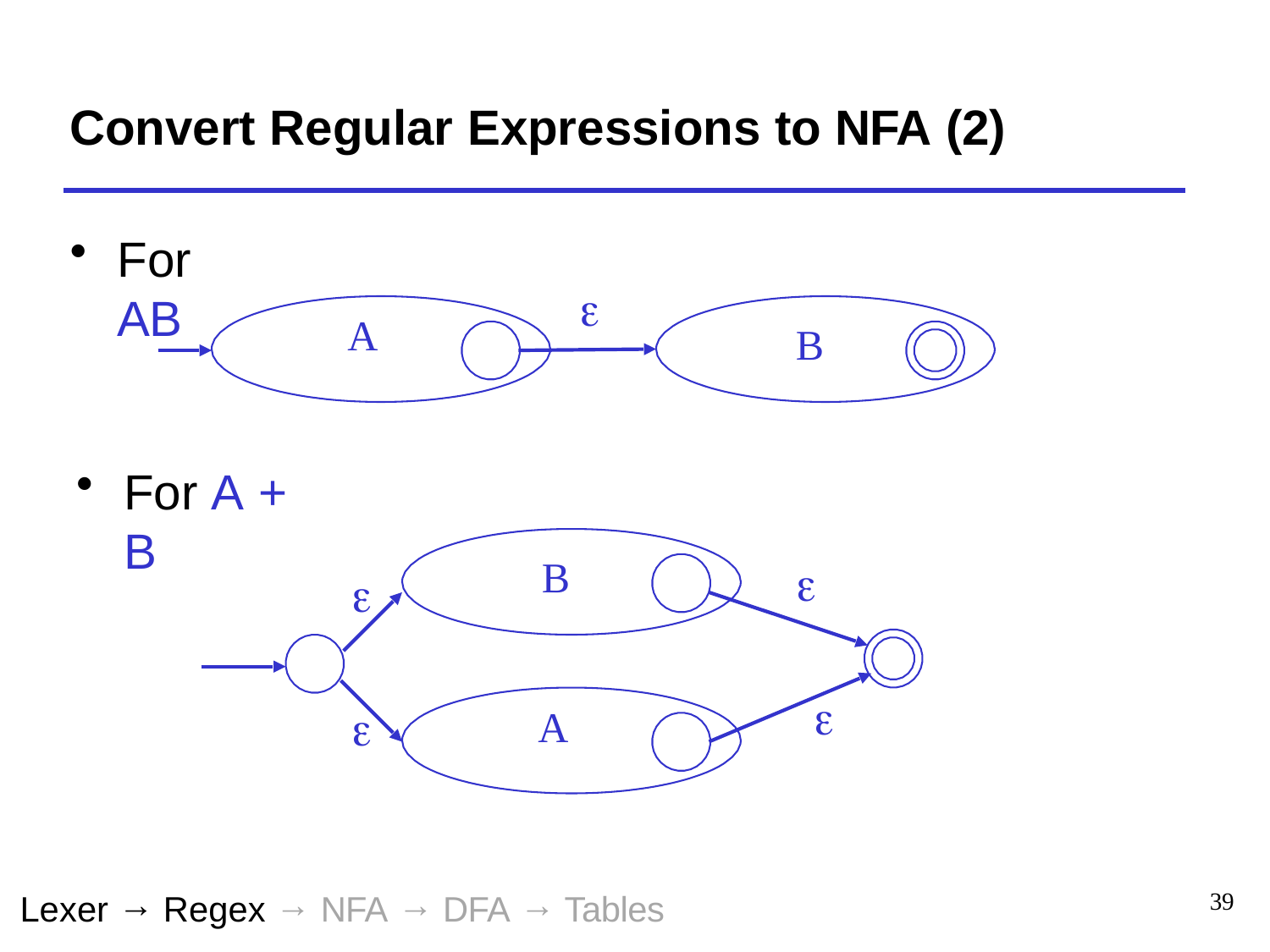

# Convert Regular Expressions to NFA (2)
For AB
ε

A
B

For A + B

B
ε

ε

ε

ε
A
Lexer → Regex → NFA → DFA → Tables
39